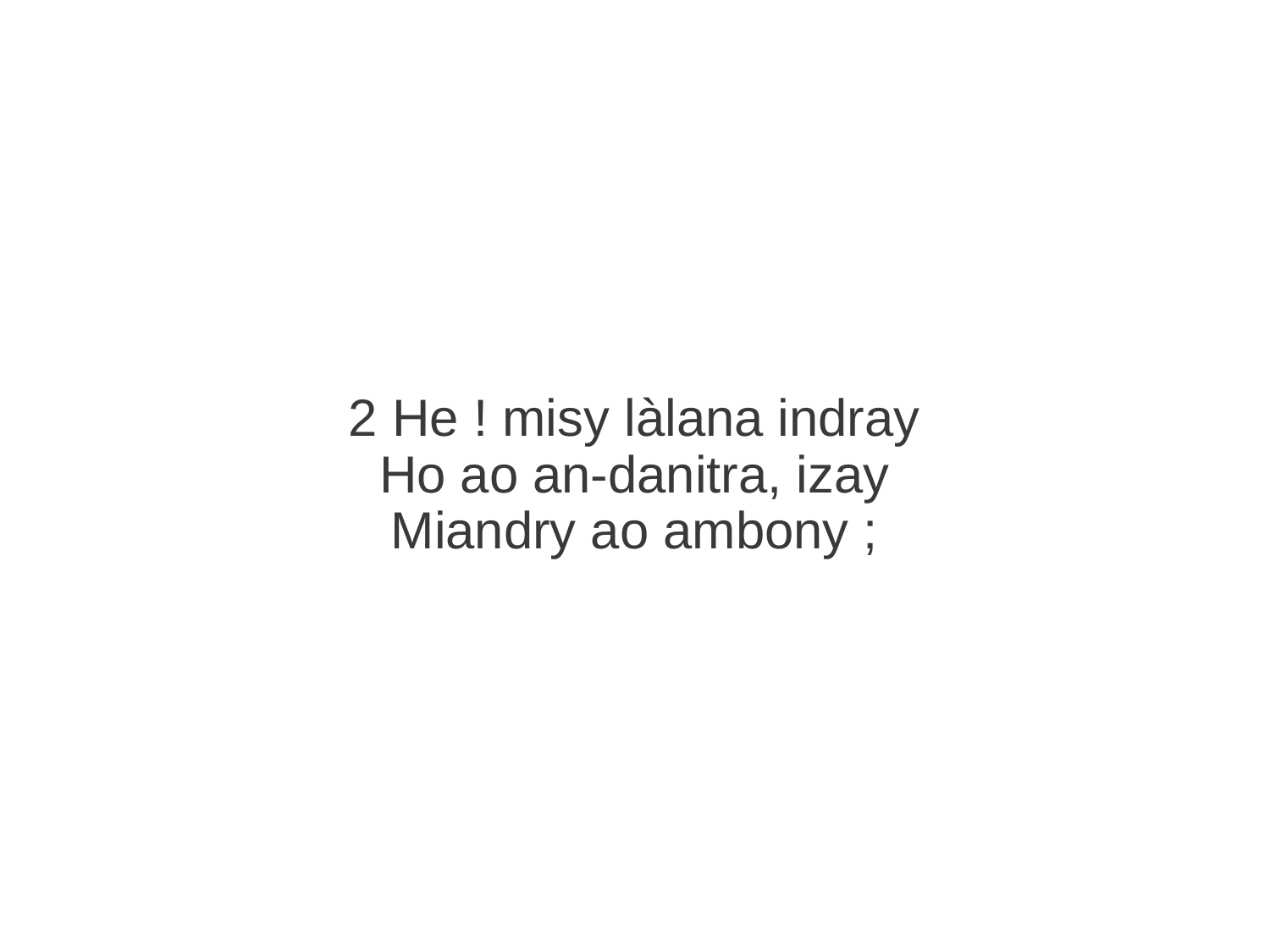

2 He ! misy làlana indray
Ho ao an-danitra, izay
Miandry ao ambony ;